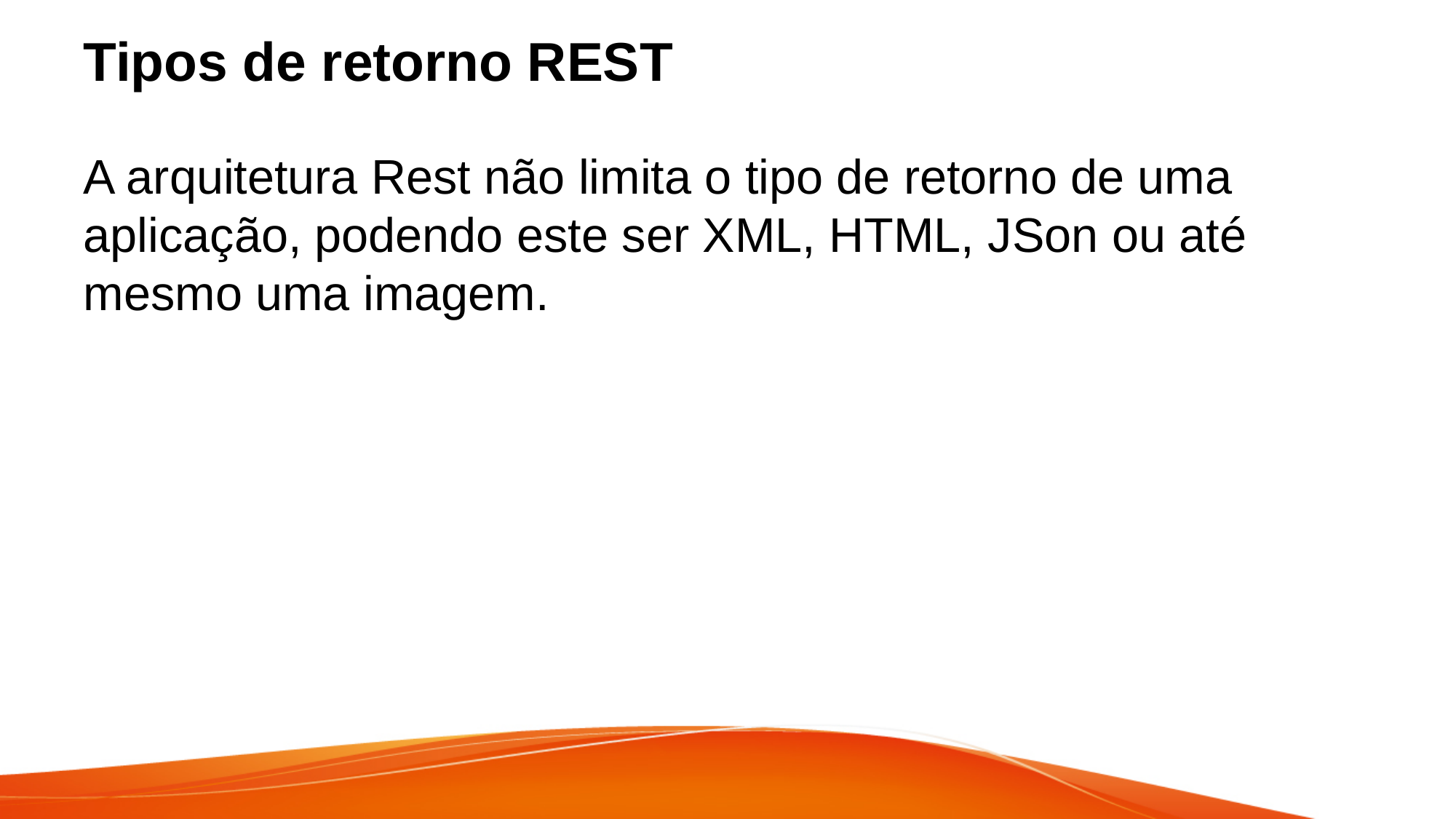

# Tipos de retorno REST
A arquitetura Rest não limita o tipo de retorno de uma aplicação, podendo este ser XML, HTML, JSon ou até mesmo uma imagem.